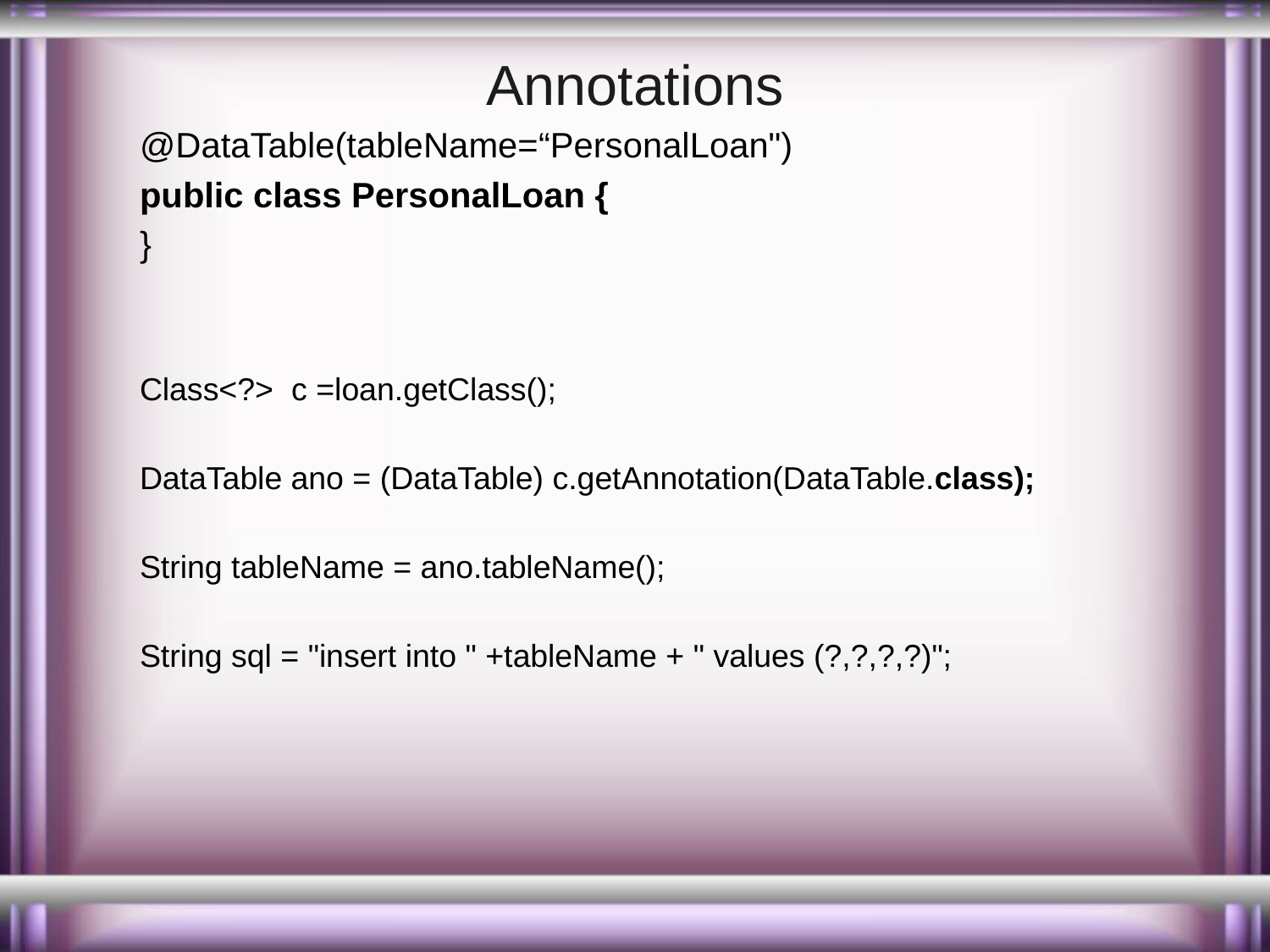

# Annotations
@DataTable(tableName=“PersonalLoan")
public class PersonalLoan {
}

Class<?>  c =loan.getClass();

DataTable ano = (DataTable) c.getAnnotation(DataTable.class);

String tableName = ano.tableName();

String sql = "insert into " +tableName + " values (?,?,?,?)";